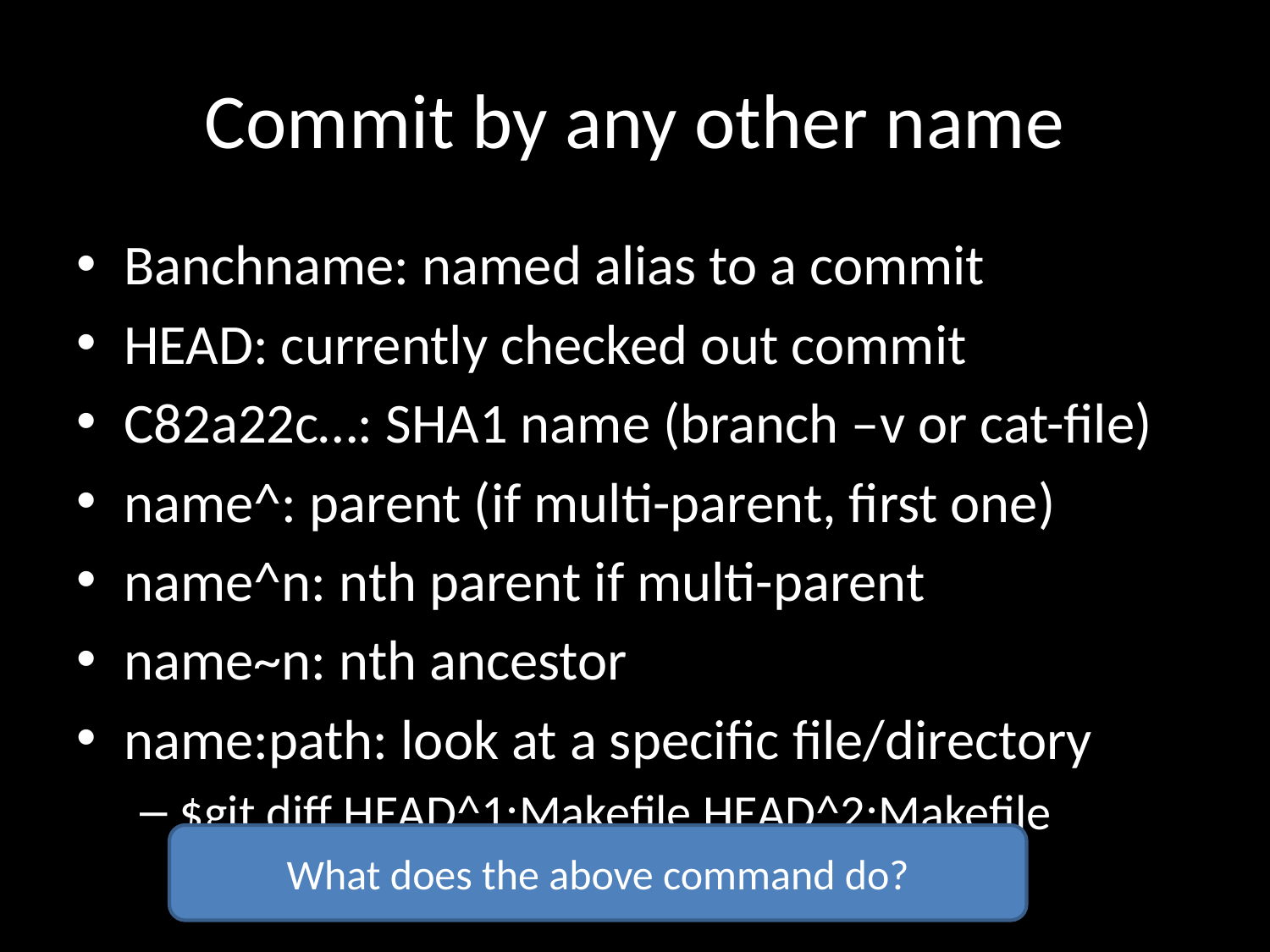

# Commit by any other name
Banchname: named alias to a commit
HEAD: currently checked out commit
C82a22c…: SHA1 name (branch –v or cat-file)
name^: parent (if multi-parent, first one)
name^n: nth parent if multi-parent
name~n: nth ancestor
name:path: look at a specific file/directory
$git diff HEAD^1:Makefile HEAD^2:Makefile
What does the above command do?